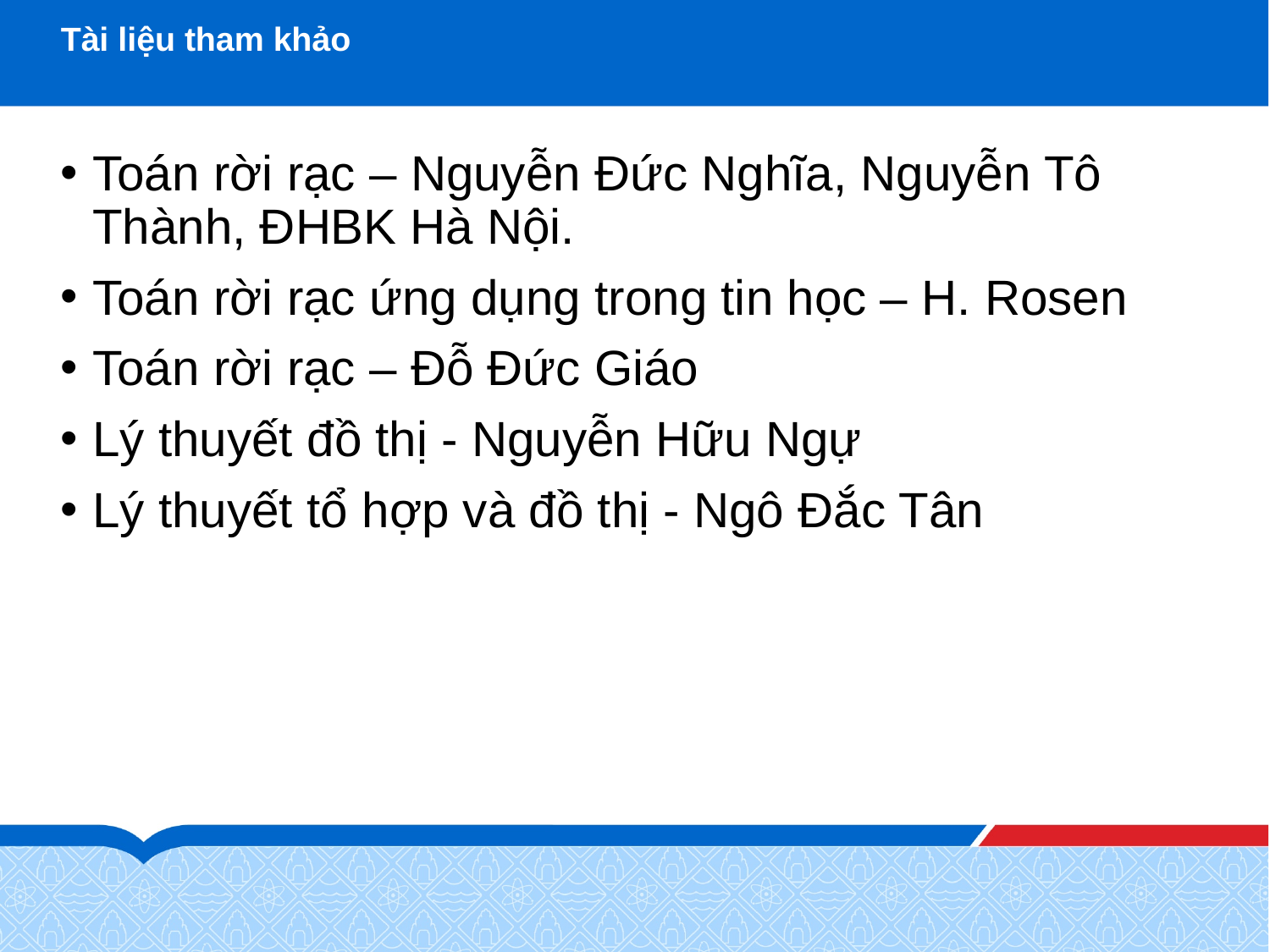

# Tài liệu tham khảo
Toán rời rạc – Nguyễn Đức Nghĩa, Nguyễn Tô Thành, ĐHBK Hà Nội.
Toán rời rạc ứng dụng trong tin học – H. Rosen
Toán rời rạc – Đỗ Đức Giáo
Lý thuyết đồ thị - Nguyễn Hữu Ngự
Lý thuyết tổ hợp và đồ thị - Ngô Đắc Tân